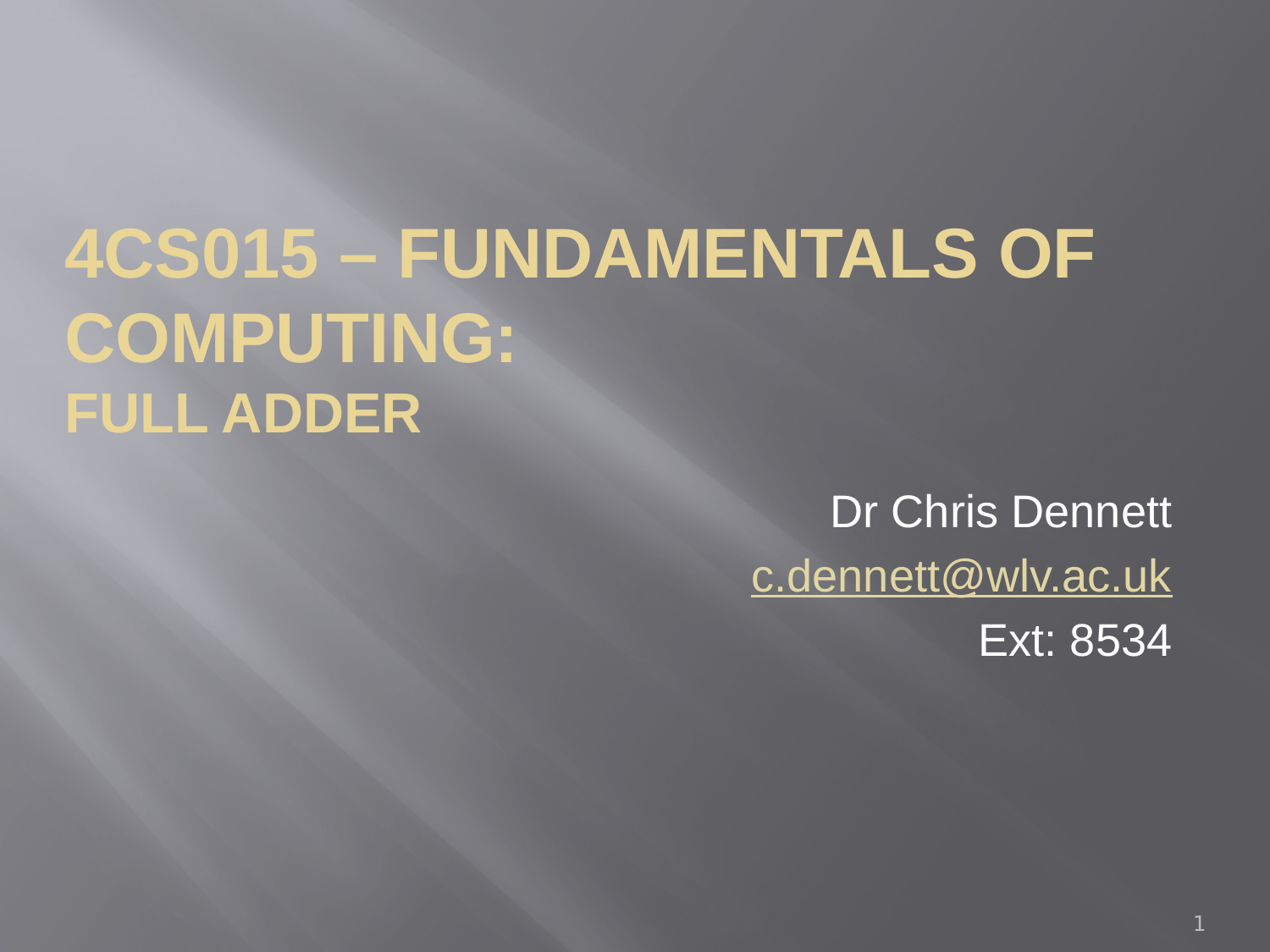

4CS015 – Fundamentals of computing:
Full adder
Dr Chris Dennett
c.dennett@wlv.ac.uk
Ext: 8534
1